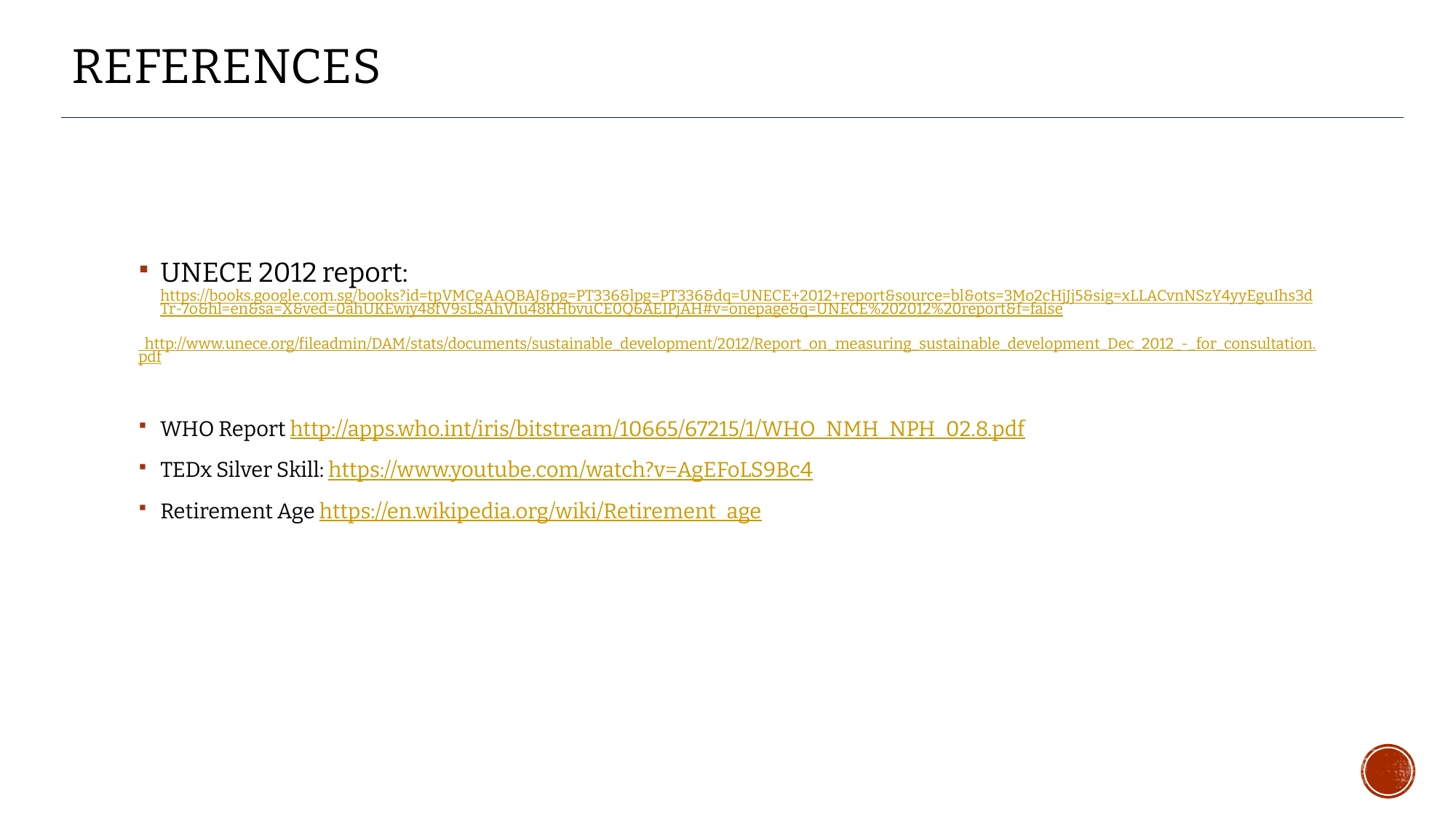

# References
UNECE 2012 report: https://books.google.com.sg/books?id=tpVMCgAAQBAJ&pg=PT336&lpg=PT336&dq=UNECE+2012+report&source=bl&ots=3Mo2cHjJj5&sig=xLLACvnNSzY4yyEguIhs3dTr-7o&hl=en&sa=X&ved=0ahUKEwiy48fV9sLSAhVIu48KHbvuCE0Q6AEIPjAH#v=onepage&q=UNECE%202012%20report&f=false
  http://www.unece.org/fileadmin/DAM/stats/documents/sustainable_development/2012/Report_on_measuring_sustainable_development_Dec_2012_-_for_consultation.pdf

WHO Report http://apps.who.int/iris/bitstream/10665/67215/1/WHO_NMH_NPH_02.8.pdf
TEDx Silver Skill: https://www.youtube.com/watch?v=AgEFoLS9Bc4
Retirement Age https://en.wikipedia.org/wiki/Retirement_age